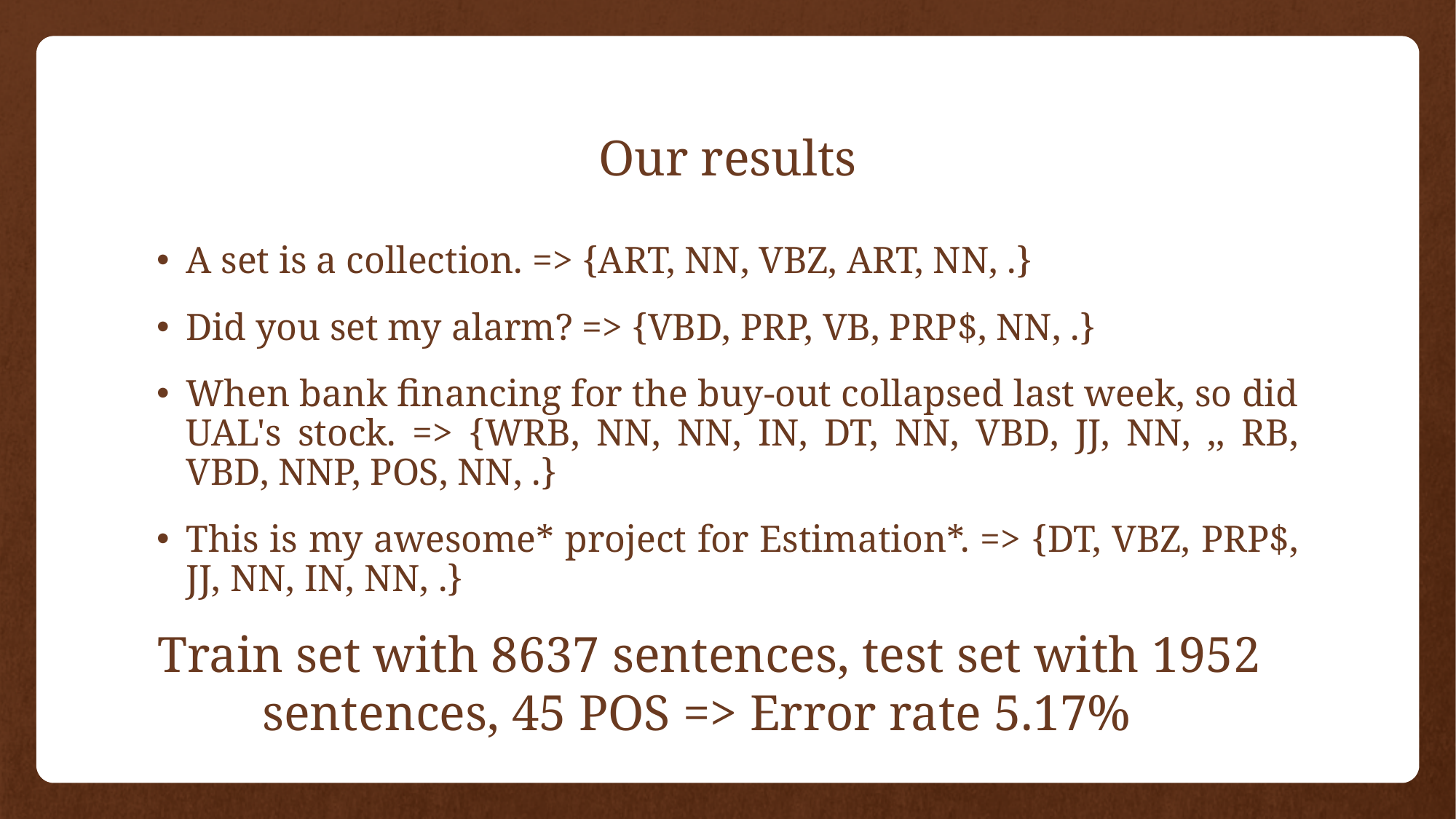

# Our results
A set is a collection. => {ART, NN, VBZ, ART, NN, .}
Did you set my alarm? => {VBD, PRP, VB, PRP$, NN, .}
When bank financing for the buy-out collapsed last week, so did UAL's stock. => {WRB, NN, NN, IN, DT, NN, VBD, JJ, NN, ,, RB, VBD, NNP, POS, NN, .}
This is my awesome* project for Estimation*. => {DT, VBZ, PRP$, JJ, NN, IN, NN, .}
Train set with 8637 sentences, test set with 1952 sentences, 45 POS => Error rate 5.17%